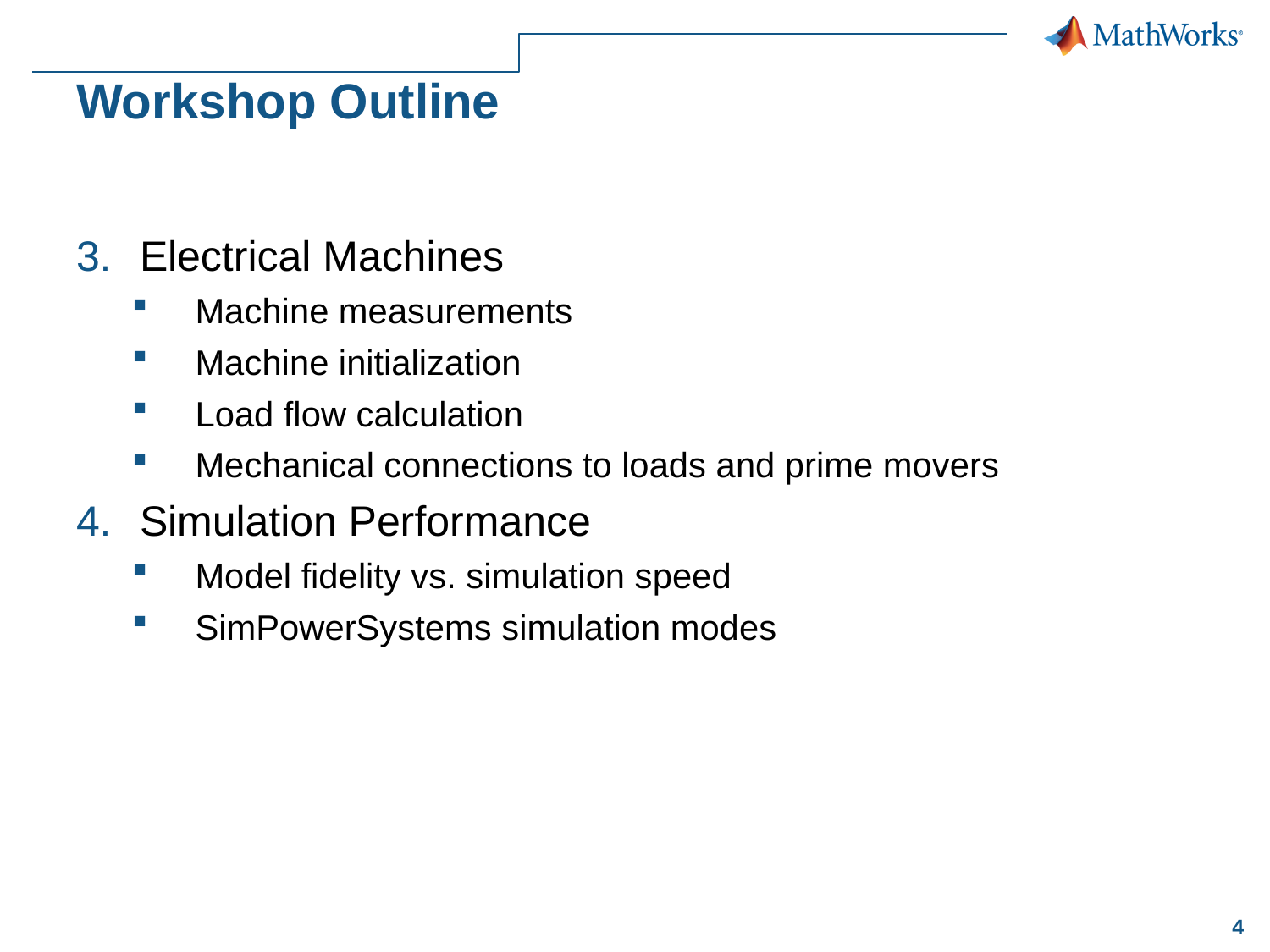

# Workshop Outline
Electrical Machines
Machine measurements
Machine initialization
Load flow calculation
Mechanical connections to loads and prime movers
Simulation Performance
Model fidelity vs. simulation speed
SimPowerSystems simulation modes